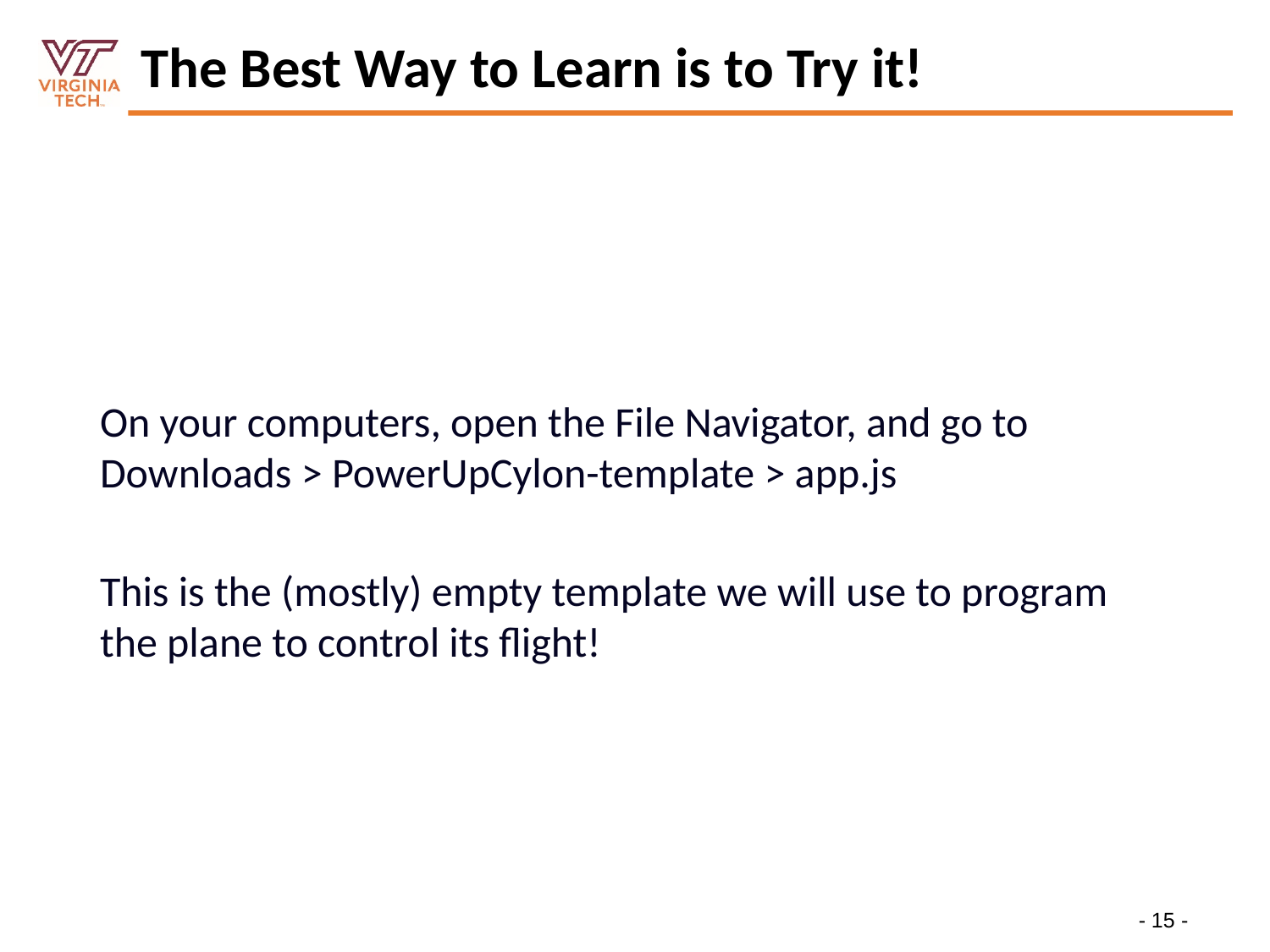

# The Best Way to Learn is to Try it!
On your computers, open the File Navigator, and go to Downloads > PowerUpCylon-template > app.js

This is the (mostly) empty template we will use to program the plane to control its flight!